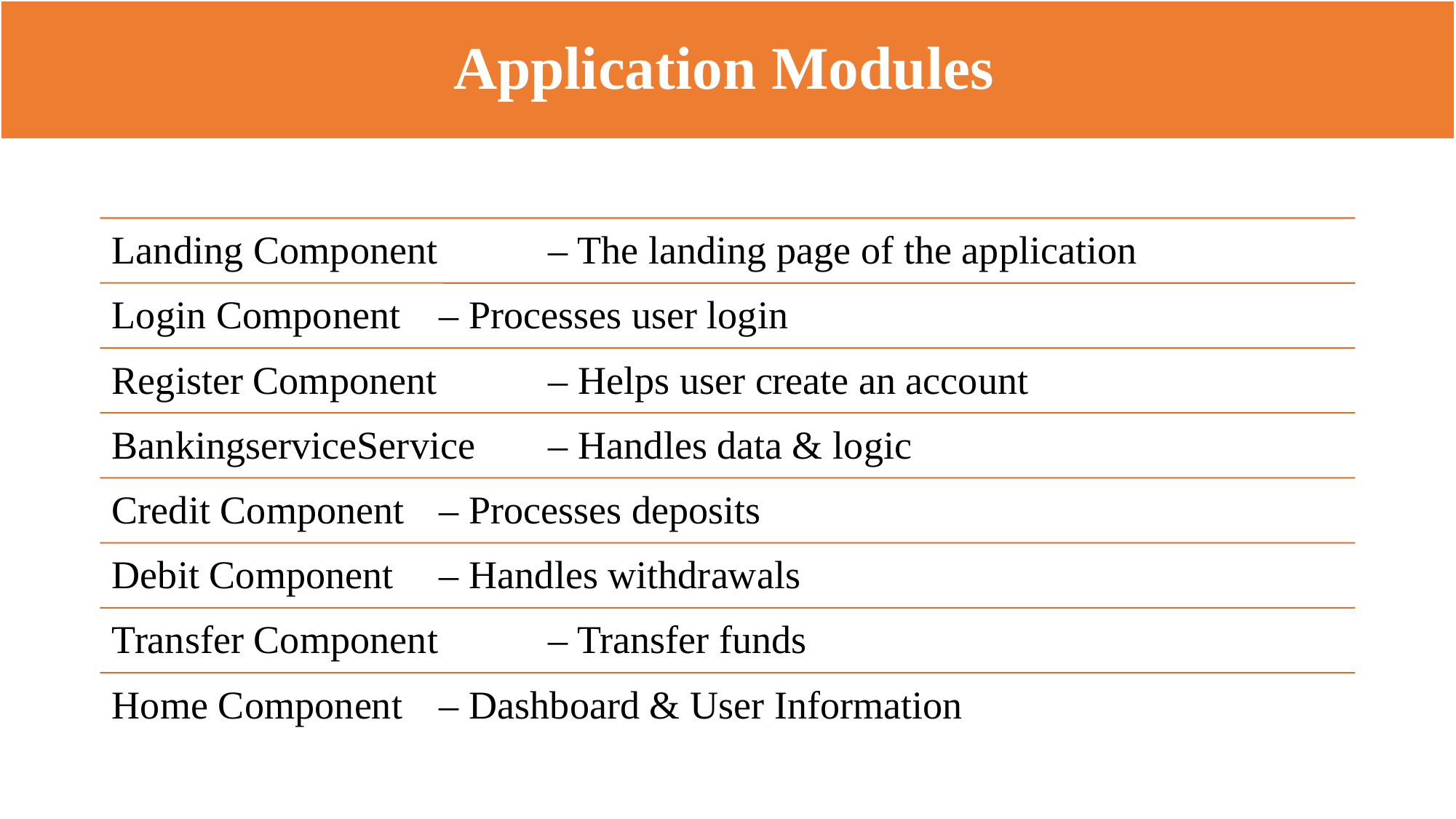

Application Modules
Landing Component 	– The landing page of the application
Login Component	– Processes user login
Register Component 	– Helps user create an account
BankingserviceService	– Handles data & logic
Credit Component 	– Processes deposits
Debit Component 	– Handles withdrawals
Transfer Component 	– Transfer funds
Home Component	– Dashboard & User Information